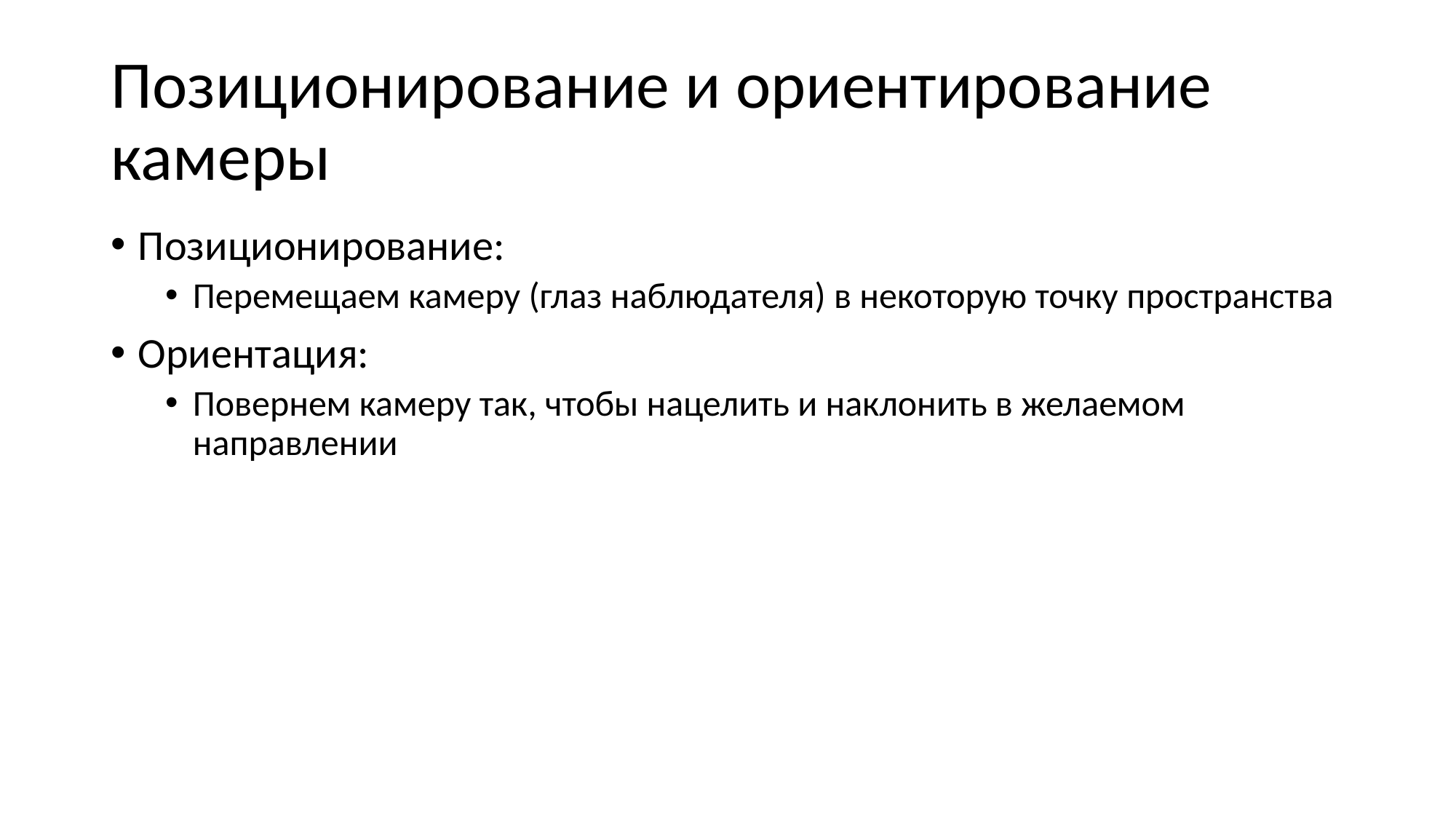

# Позиционирование и ориентирование камеры
Позиционирование:
Перемещаем камеру (глаз наблюдателя) в некоторую точку пространства
Ориентация:
Повернем камеру так, чтобы нацелить и наклонить в желаемом направлении